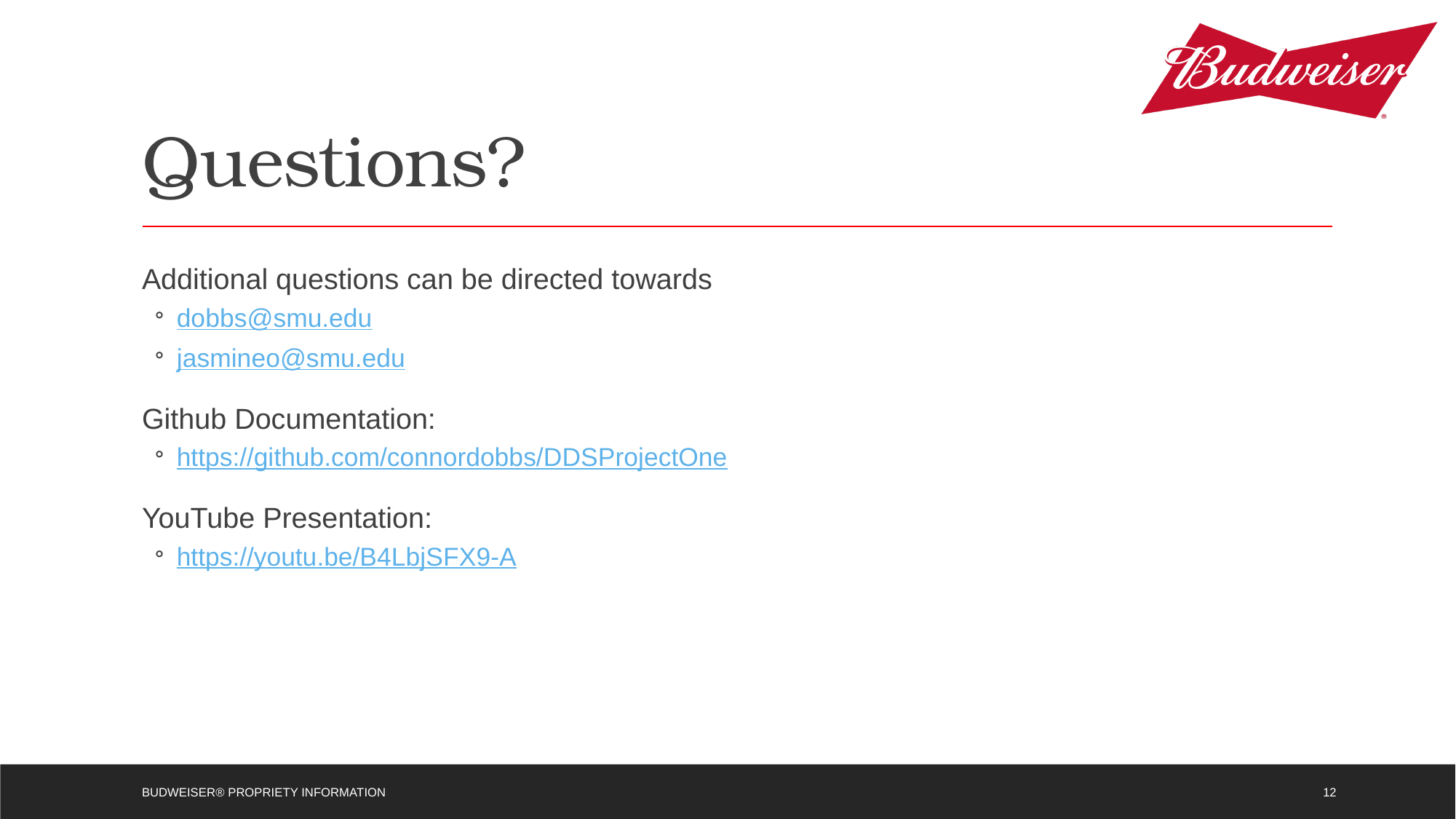

# Questions?
Additional questions can be directed towards
dobbs@smu.edu
jasmineo@smu.edu
Github Documentation:
https://github.com/connordobbs/DDSProjectOne
YouTube Presentation:
https://youtu.be/B4LbjSFX9-A
Budweiser® Propriety Information
12